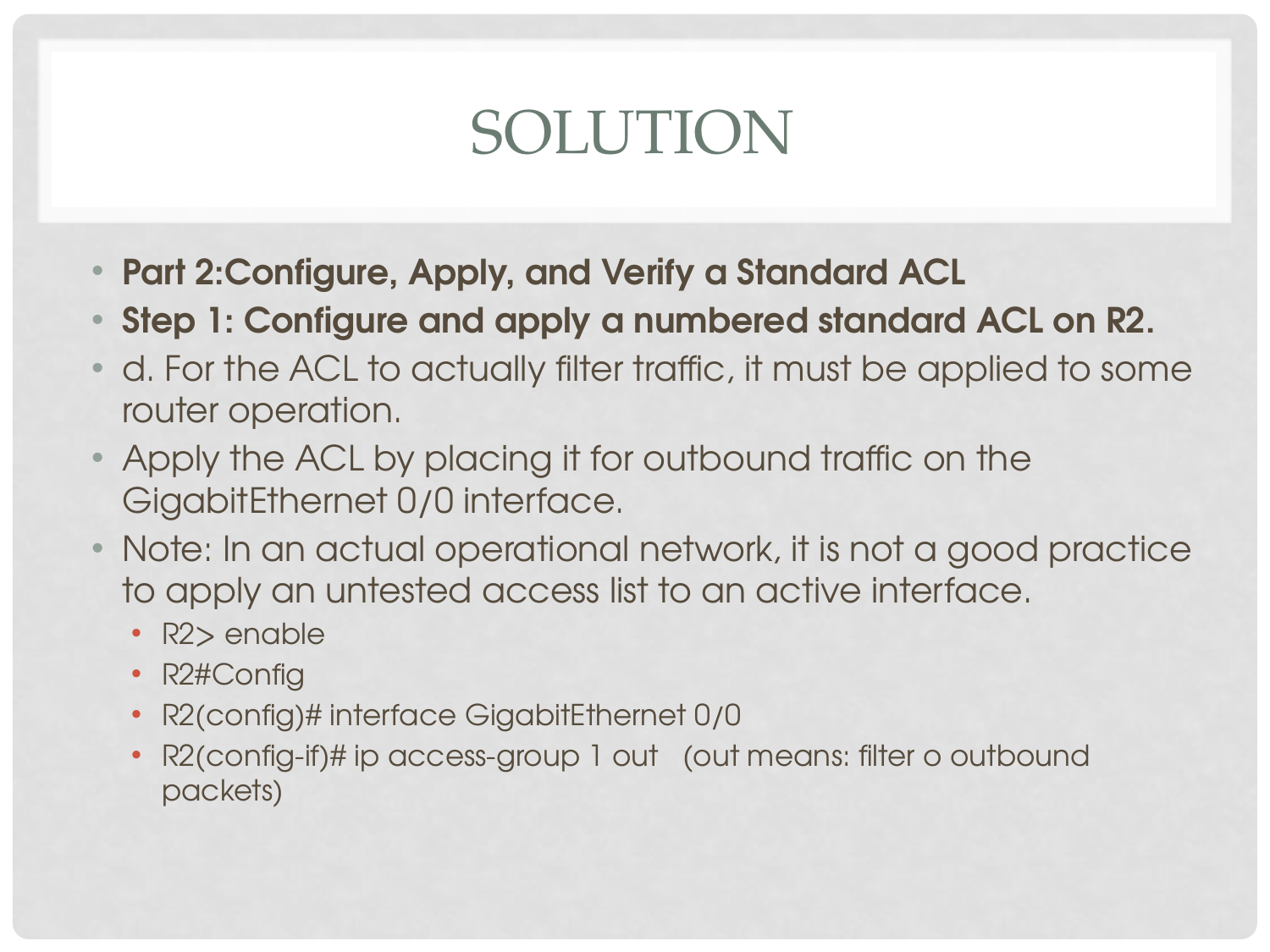

# Solution
Part 2:Configure, Apply, and Verify a Standard ACL
Step 1: Configure and apply a numbered standard ACL on R2.
d. For the ACL to actually filter traffic, it must be applied to some router operation.
Apply the ACL by placing it for outbound traffic on the GigabitEthernet 0/0 interface.
Note: In an actual operational network, it is not a good practice to apply an untested access list to an active interface.
R2> enable
R2#Config
R2(config)# interface GigabitEthernet 0/0
R2(config-if)# ip access-group 1 out   (out means: filter o outbound packets)